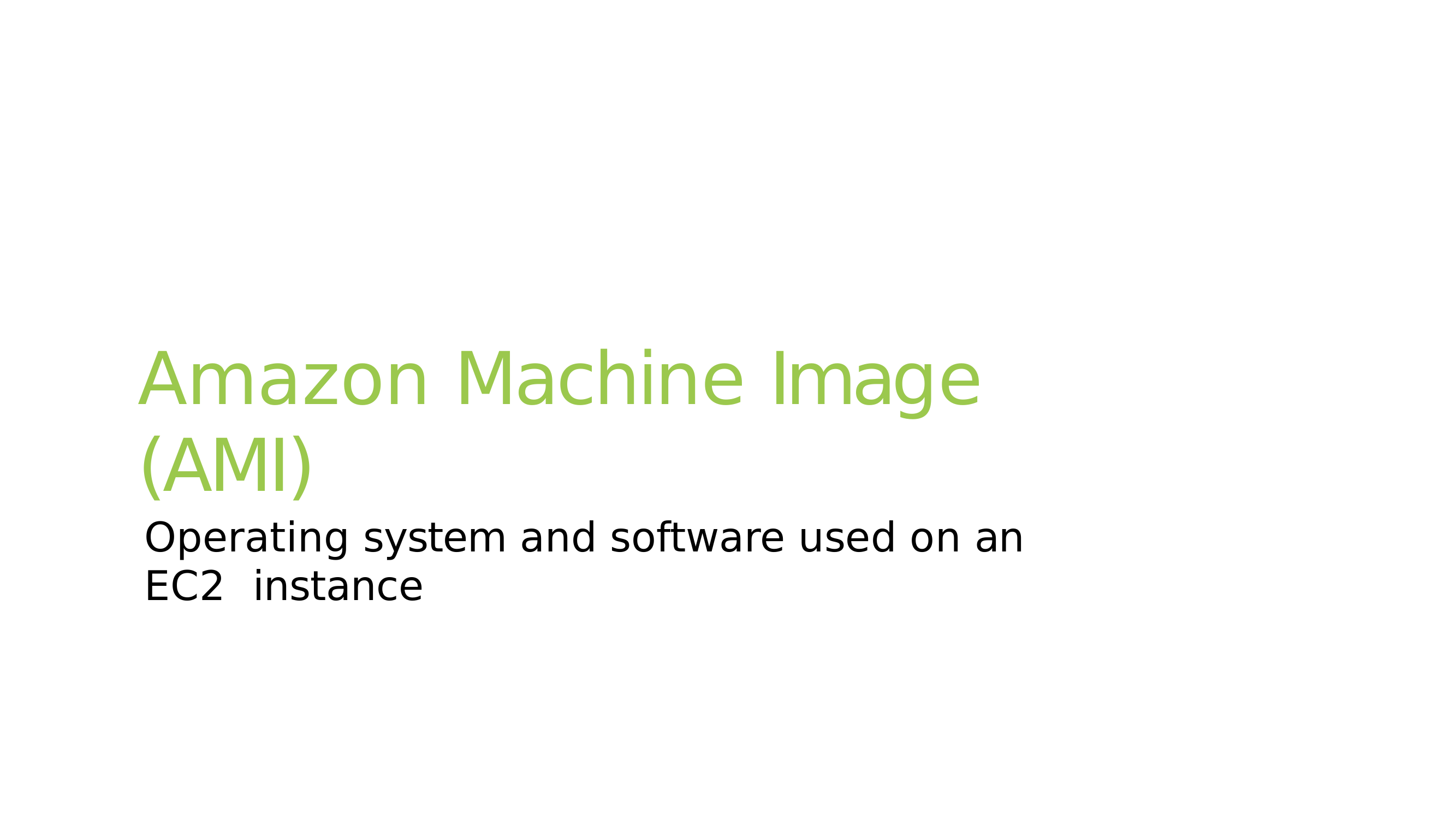

# Amazon Machine Image (AMI)
Operating system and software used on an EC2  instance
9